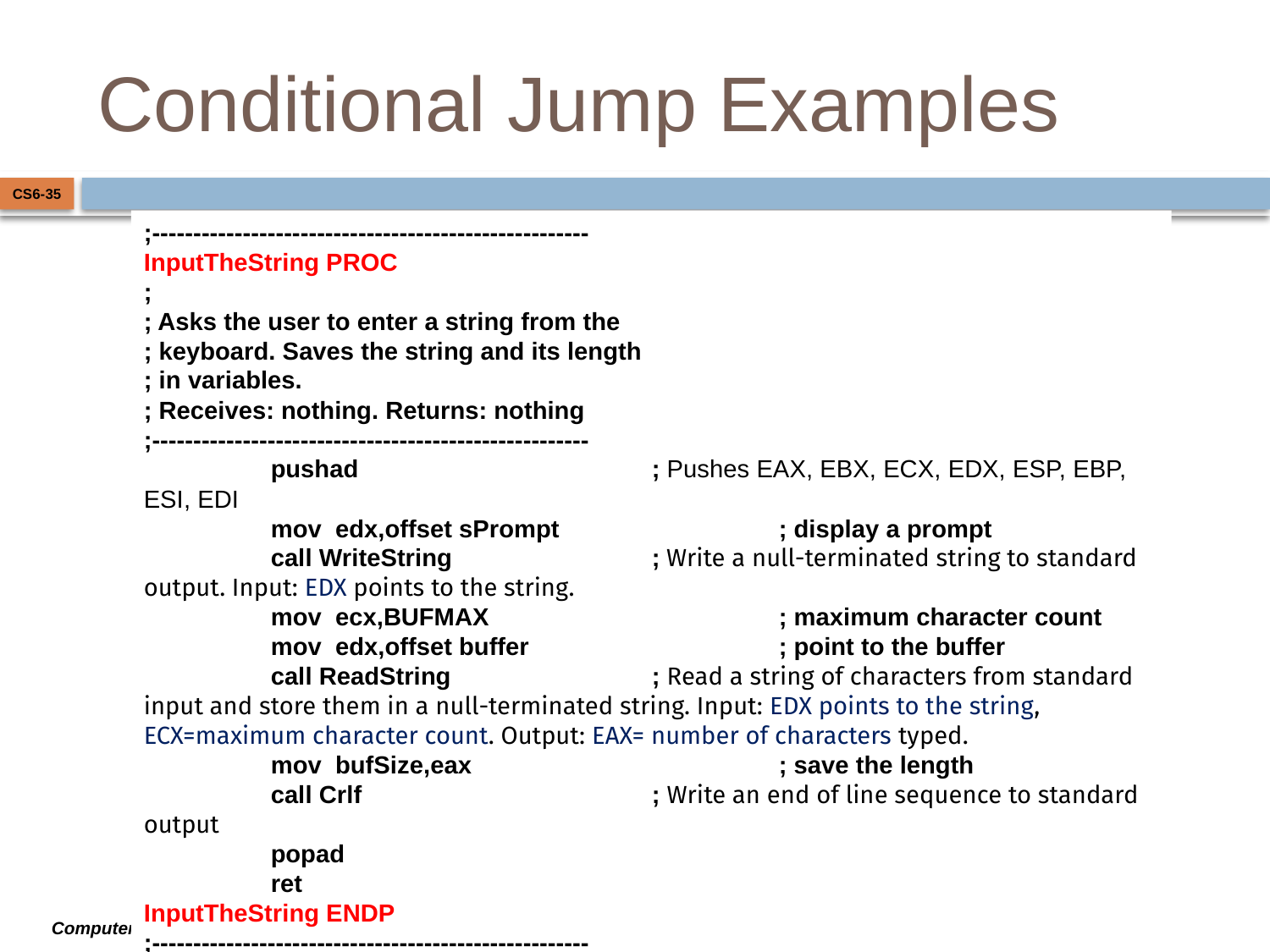

# Conditional Jump Examples
CS6-35
;-----------------------------------------------------
InputTheString PROC
;
; Asks the user to enter a string from the
; keyboard. Saves the string and its length
; in variables.
; Receives: nothing. Returns: nothing
;-----------------------------------------------------
	pushad			; Pushes EAX, EBX, ECX, EDX, ESP, EBP, ESI, EDI
	mov  edx,offset sPrompt		; display a prompt
	call WriteString		; Write a null-terminated string to standard output. Input: EDX points to the string.
	mov  ecx,BUFMAX         		; maximum character count
	mov  edx,offset buffer   		; point to the buffer
	call ReadString         		; Read a string of characters from standard input and store them in a null-terminated string. Input: EDX points to the string, ECX=maximum character count. Output: EAX= number of characters typed.
	mov  bufSize,eax        		; save the length
	call Crlf			; Write an end of line sequence to standard output
	popad
	ret
InputTheString ENDP
;-----------------------------------------------------